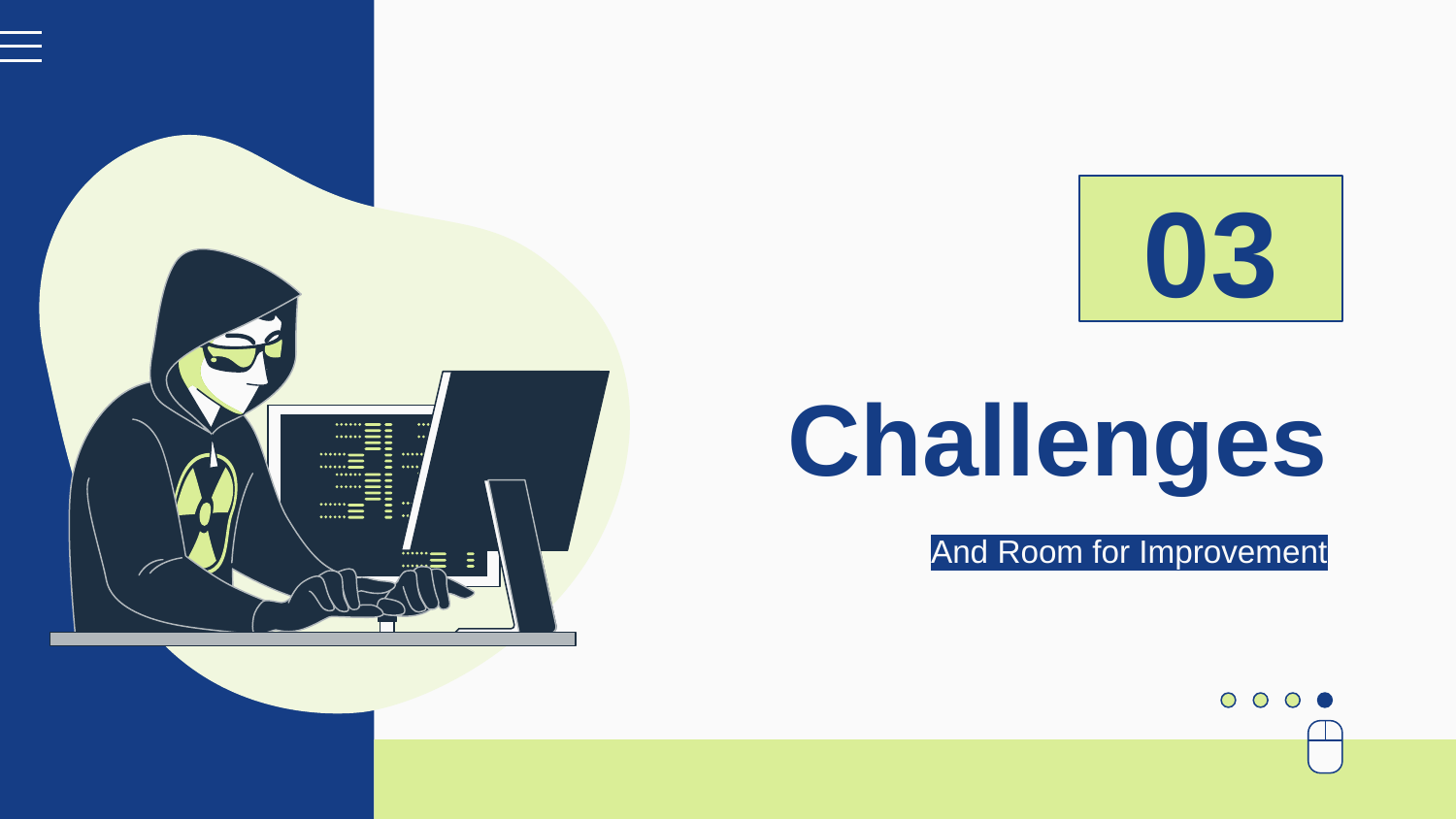

03
# Challenges
And Room for Improvement